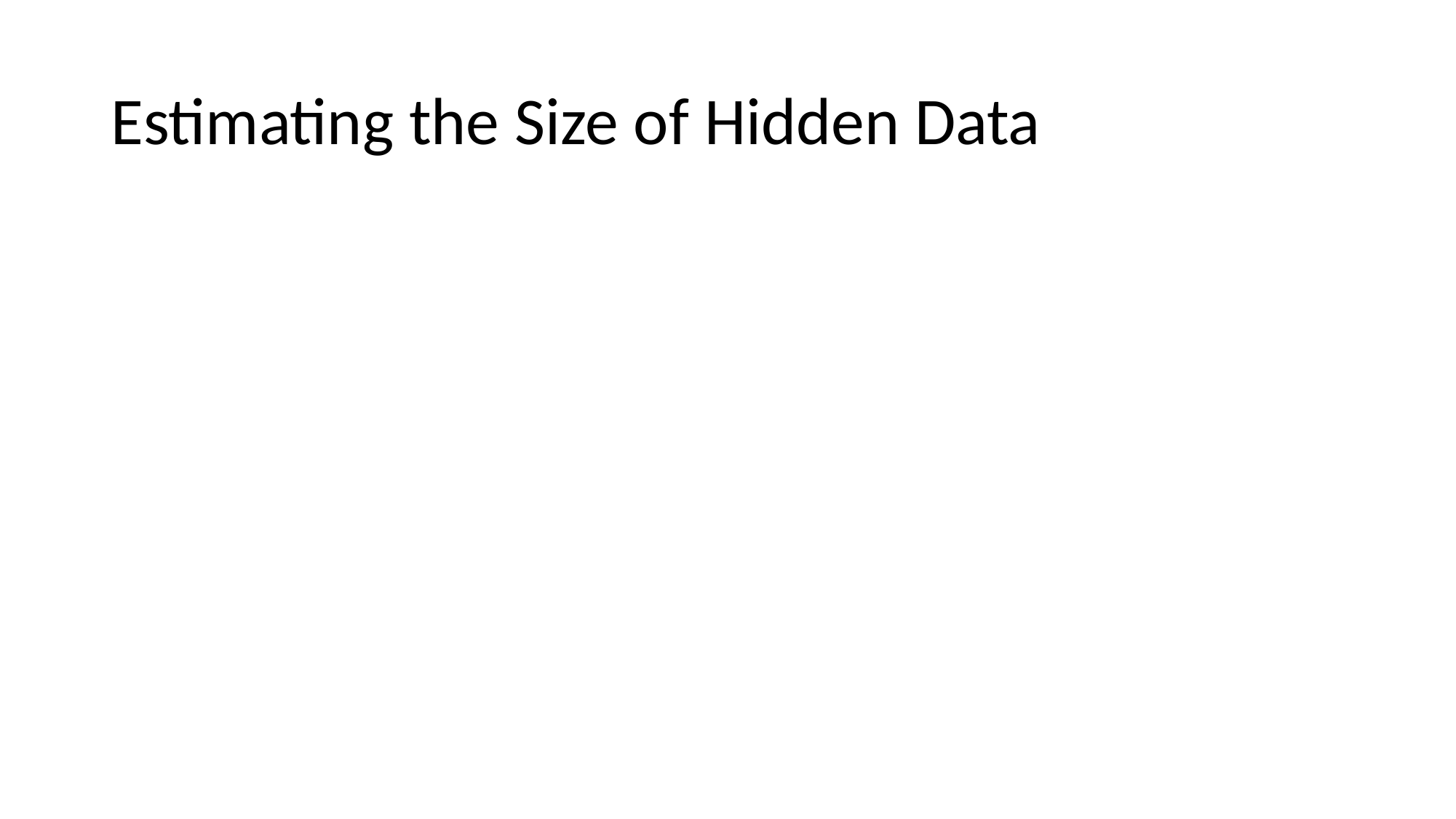

# Estimating the Size of Hidden Data